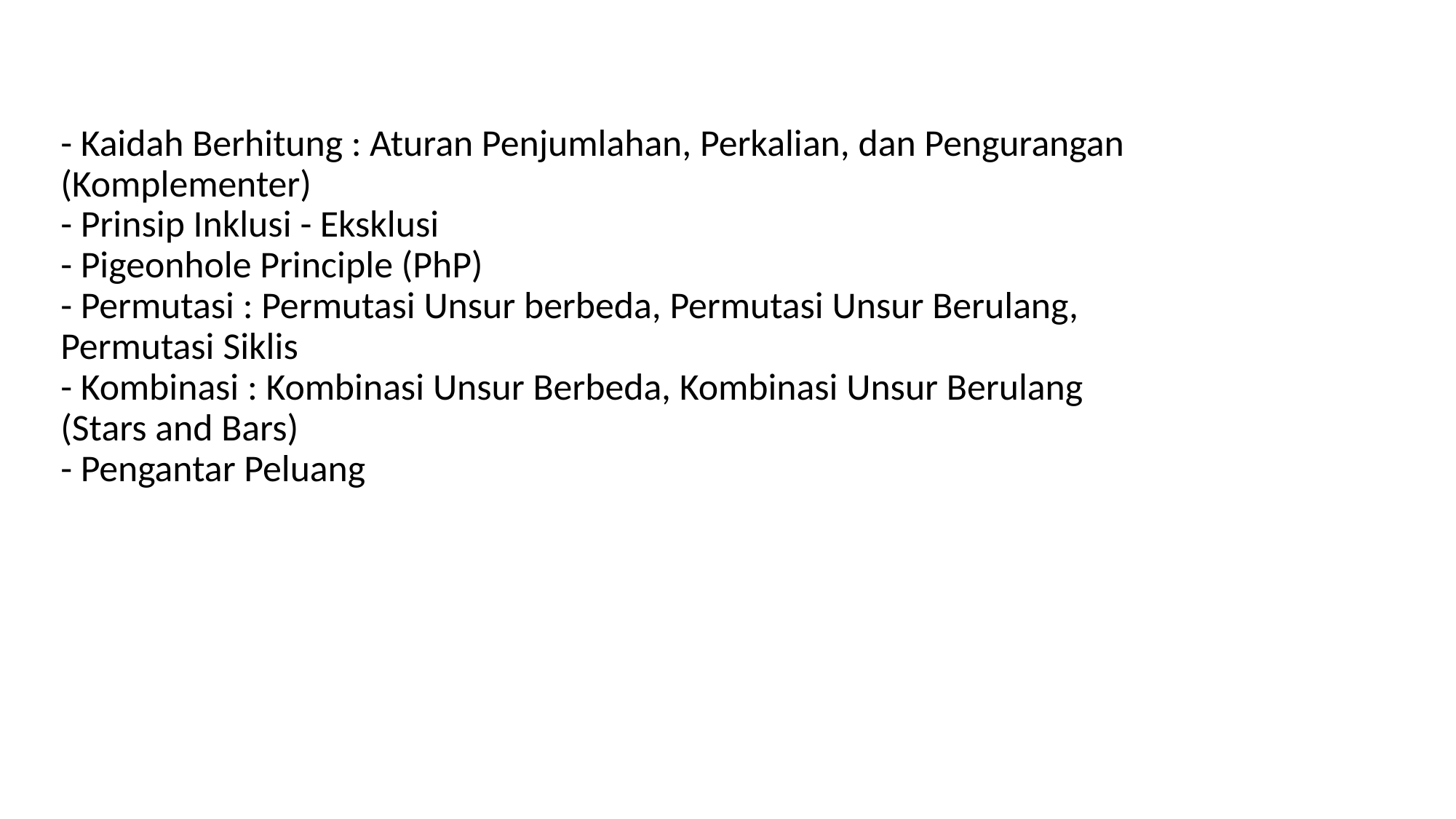

# - Kaidah Berhitung : Aturan Penjumlahan, Perkalian, dan Pengurangan (Komplementer) - Prinsip Inklusi - Eksklusi - Pigeonhole Principle (PhP) - Permutasi : Permutasi Unsur berbeda, Permutasi Unsur Berulang, Permutasi Siklis - Kombinasi : Kombinasi Unsur Berbeda, Kombinasi Unsur Berulang (Stars and Bars) - Pengantar Peluang